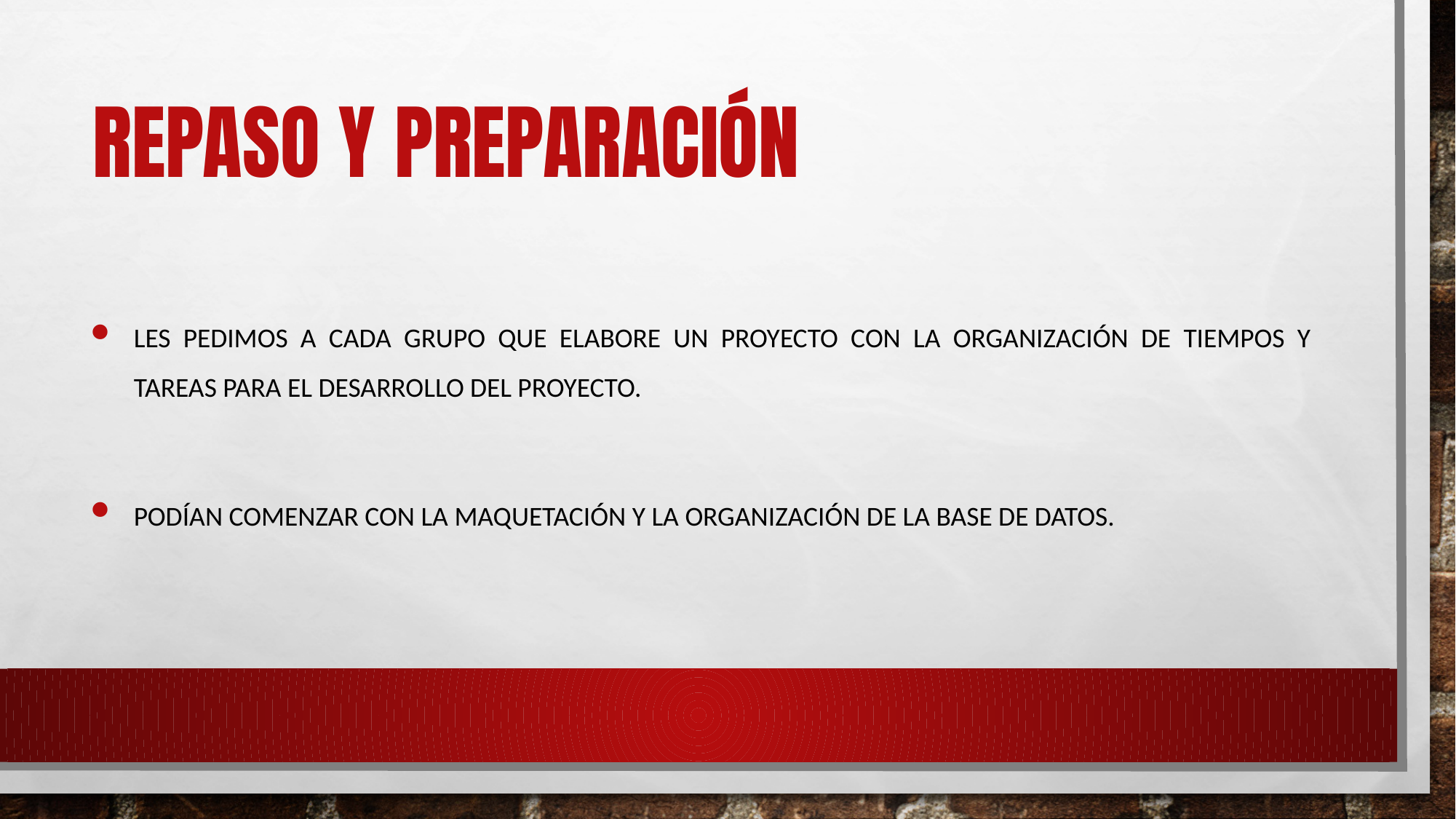

# Repaso y preparación
Les pedimos a cada grupo que elabore un proyecto con la organización de tiempos y tareas para el desarrollo del proyecto.

Podían comenzar con la maquetación y la organización de la base de datos.